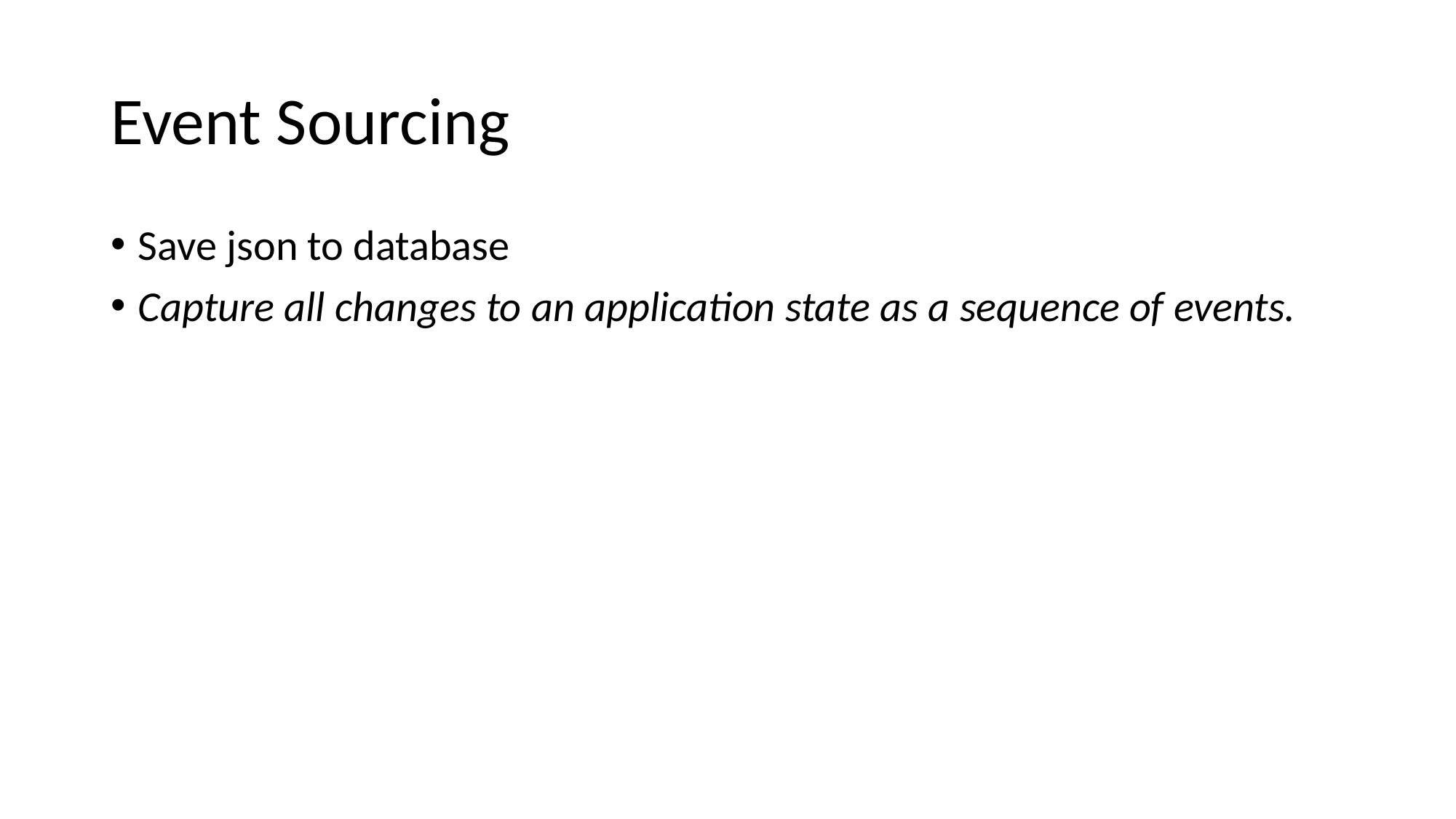

# Event Sourcing
Save json to database
Capture all changes to an application state as a sequence of events.